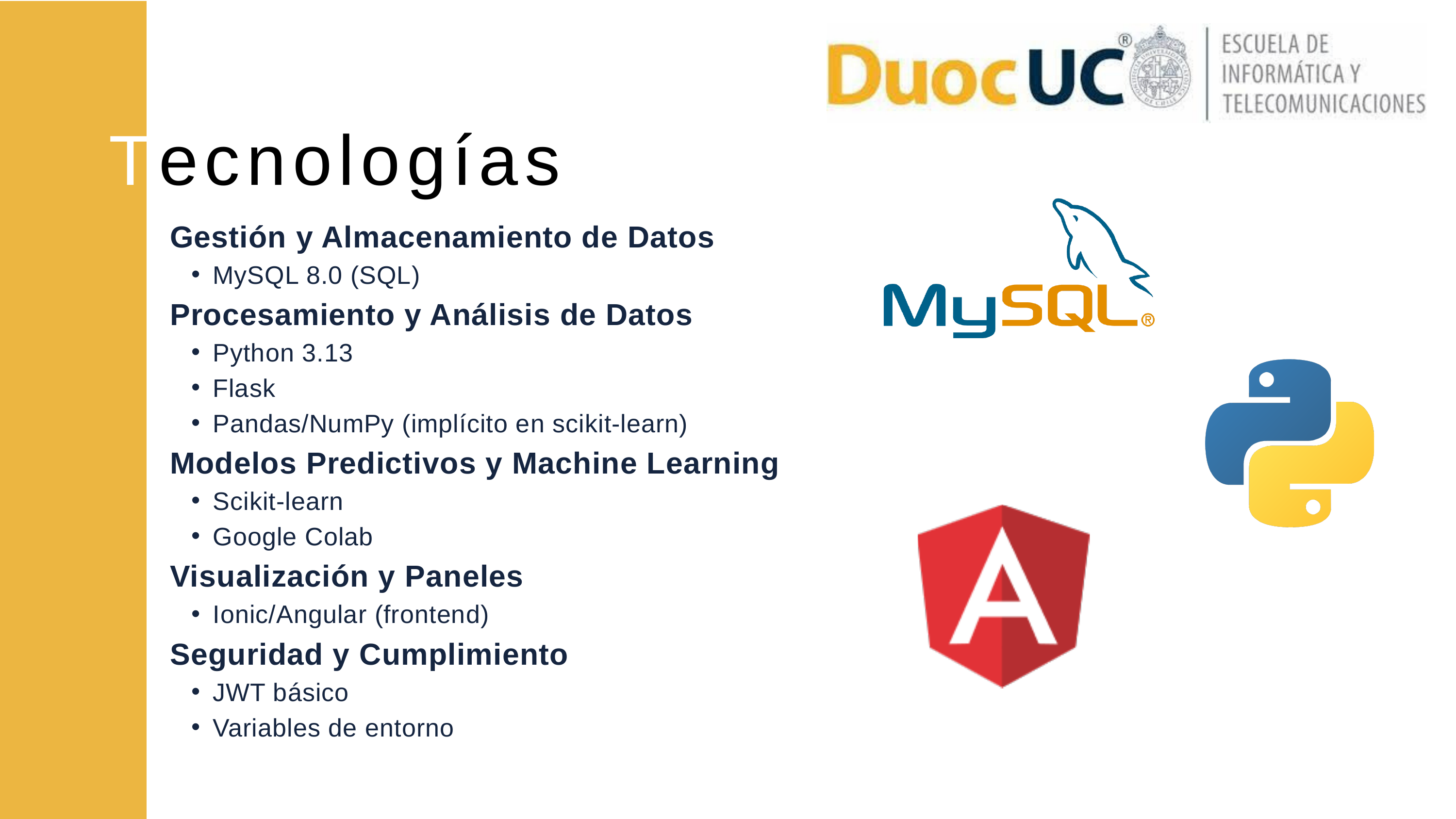

Tecnologías

Gestión y Almacenamiento de Datos
MySQL 8.0 (SQL)
Procesamiento y Análisis de Datos
Python 3.13
Flask
Pandas/NumPy (implícito en scikit-learn)
Modelos Predictivos y Machine Learning
Scikit-learn
Google Colab
Visualización y Paneles
Ionic/Angular (frontend)
Seguridad y Cumplimiento
JWT básico
Variables de entorno